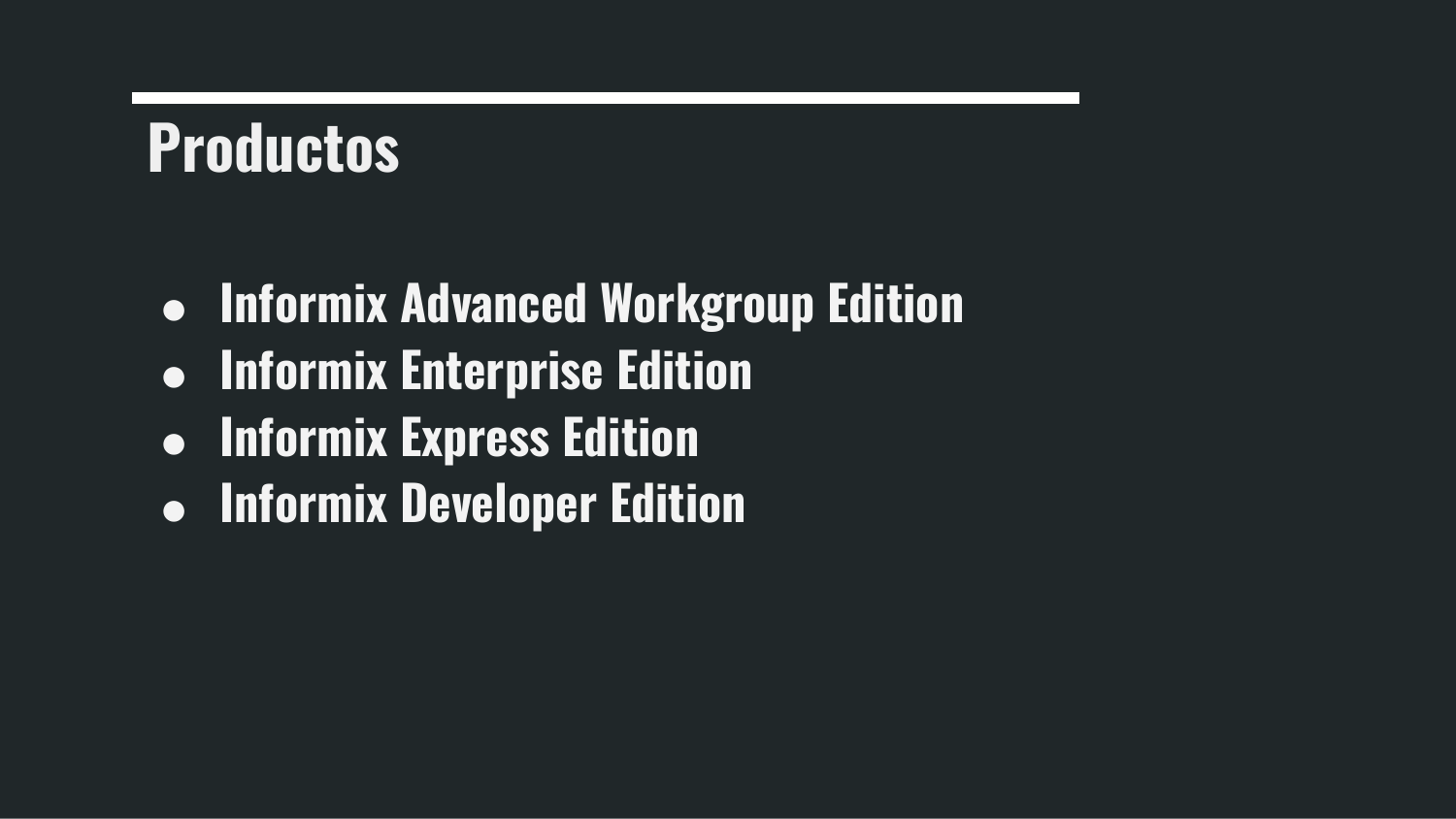

Productos
# Informix Advanced Workgroup Edition
Informix Enterprise Edition
Informix Express Edition
Informix Developer Edition